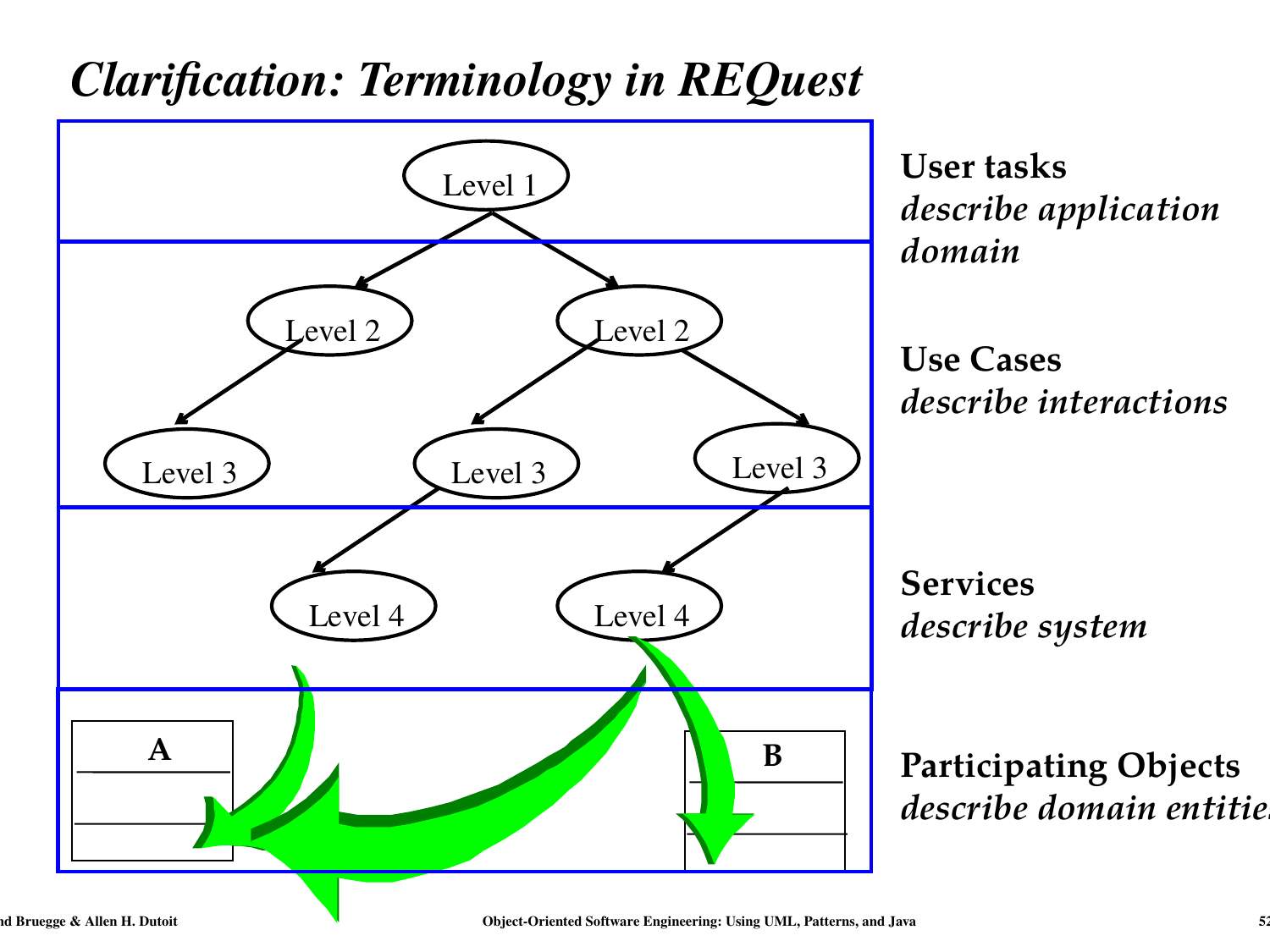

# Clarification: Terminology in REQuest

User tasks
describe application
domain

  Le
v
el 1

  Le
v
el 2
  Le
v
el 2

  Le
v
el 3
  Le
v
el 3
  Le
v
el 3

  Le
v
el 4
  Le
v
el 4

Use Cases
describe interactions

Services
describe system

Participating Objects
describe domain entities

A
B